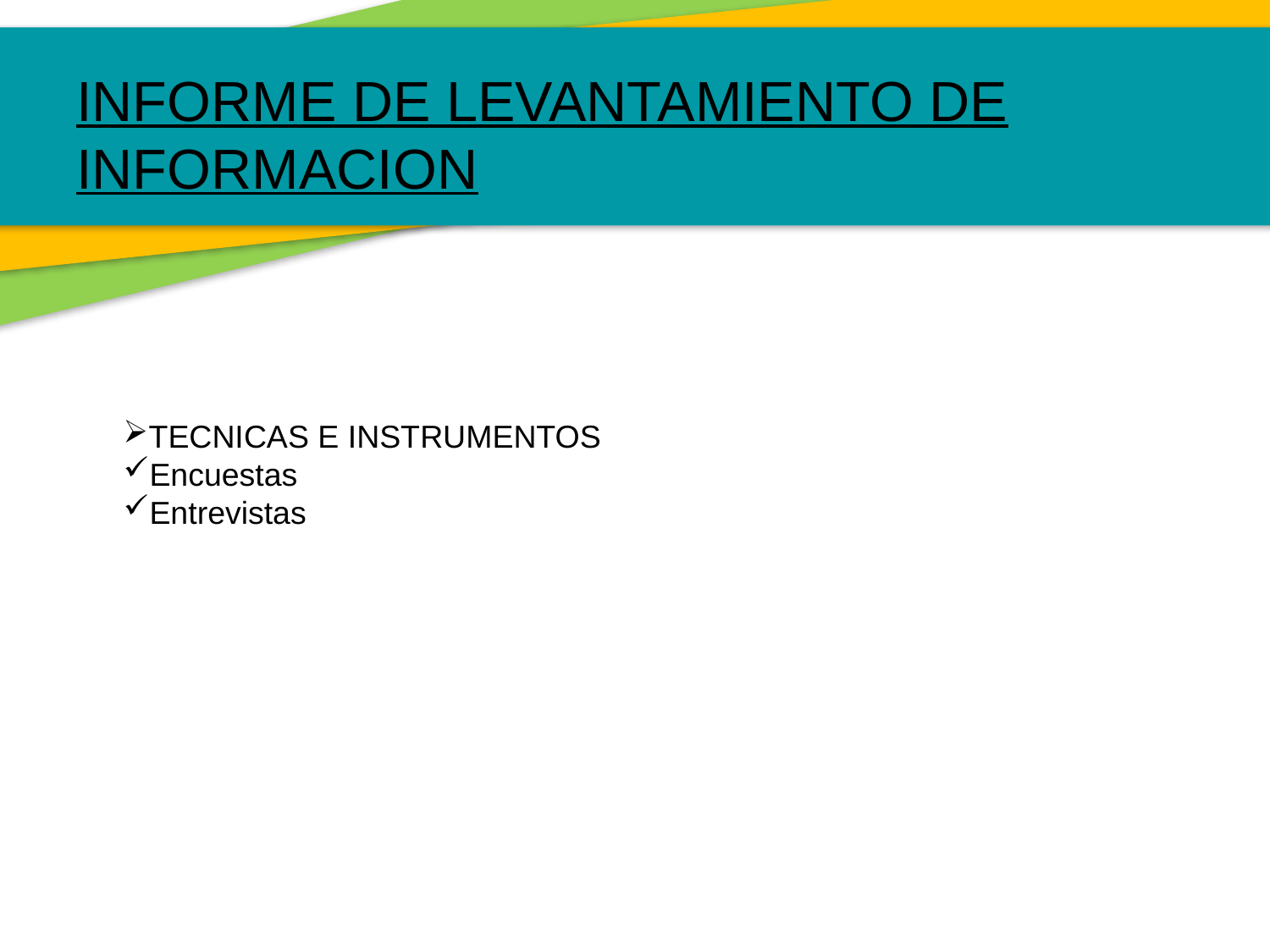

INFORME DE LEVANTAMIENTO DE INFORMACION

TECNICAS E INSTRUMENTOS
Encuestas
Entrevistas